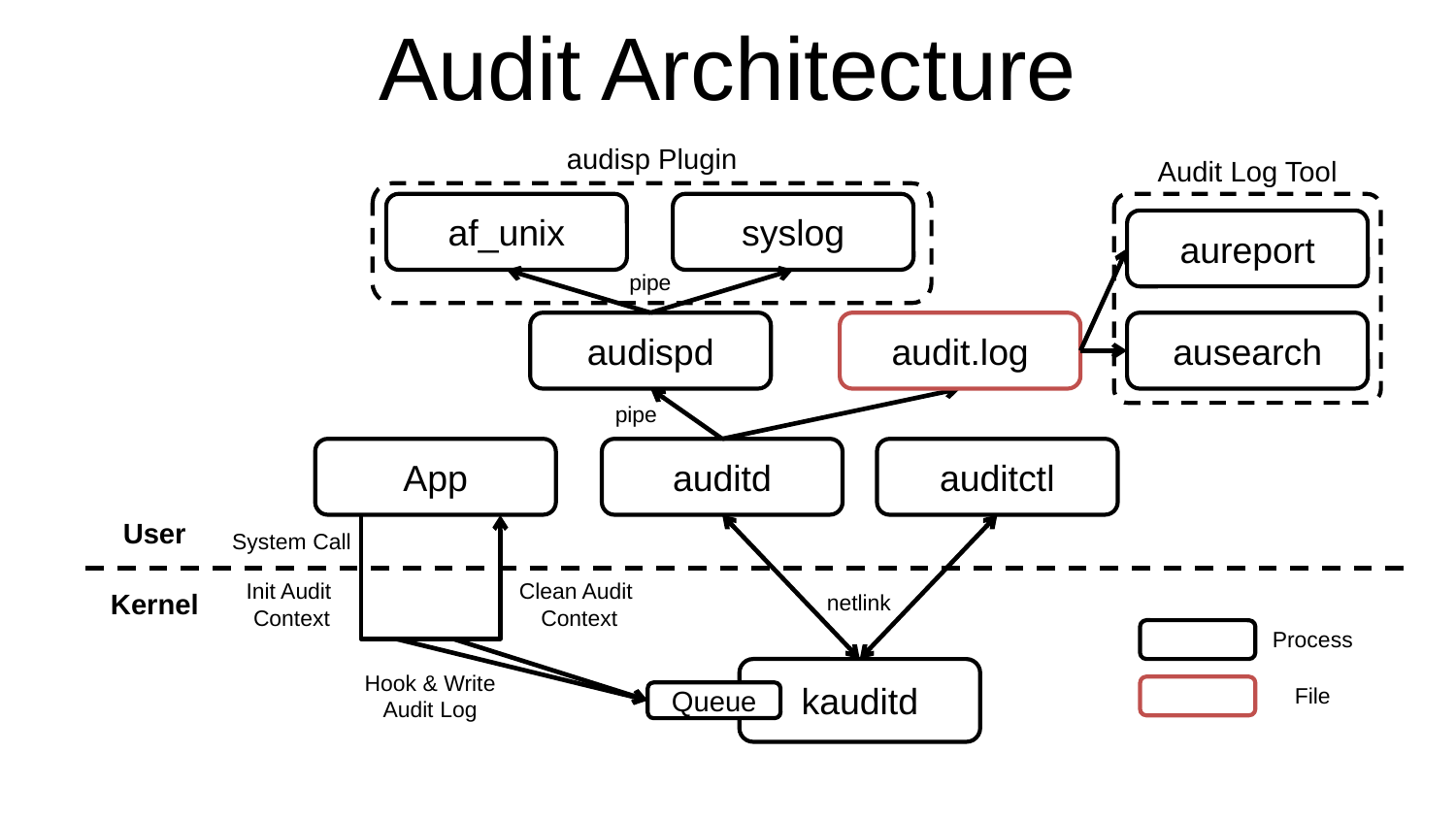

# Audit Architecture
audisp Plugin
Audit Log Tool

af_unix
syslog

aureport
pipe
audispd
audit.log
ausearch
pipe
App
auditd
auditctl
User

System Call
Init Audit
Context
Clean Audit
Context
Kernel
netlink
Process

kauditd
Hook & Write
Audit Log
File

Queue